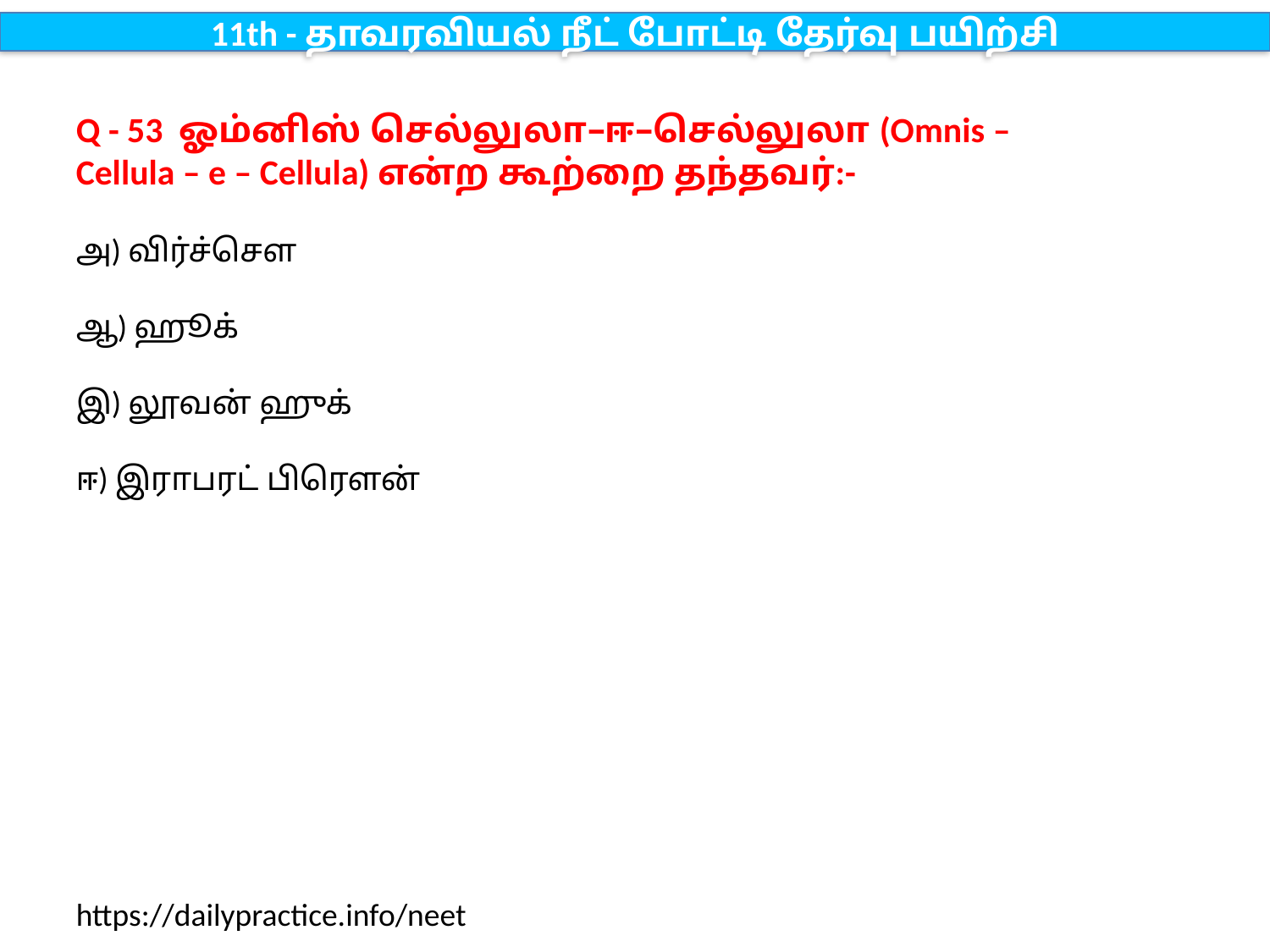

11th - தாவரவியல் நீட் போட்டி தேர்வு பயிற்சி

Q - 53  ஓம்னிஸ் செல்லுலா–ஈ–செல்லுலா (Omnis – Cellula – e – Cellula) என்ற கூற்றை தந்தவர்:-

அ) விர்ச்சௌ

ஆ) ஹூக்

இ) லூவன் ஹுக்

ஈ) இராபரட் பிரௌன்
https://dailypractice.info/neet